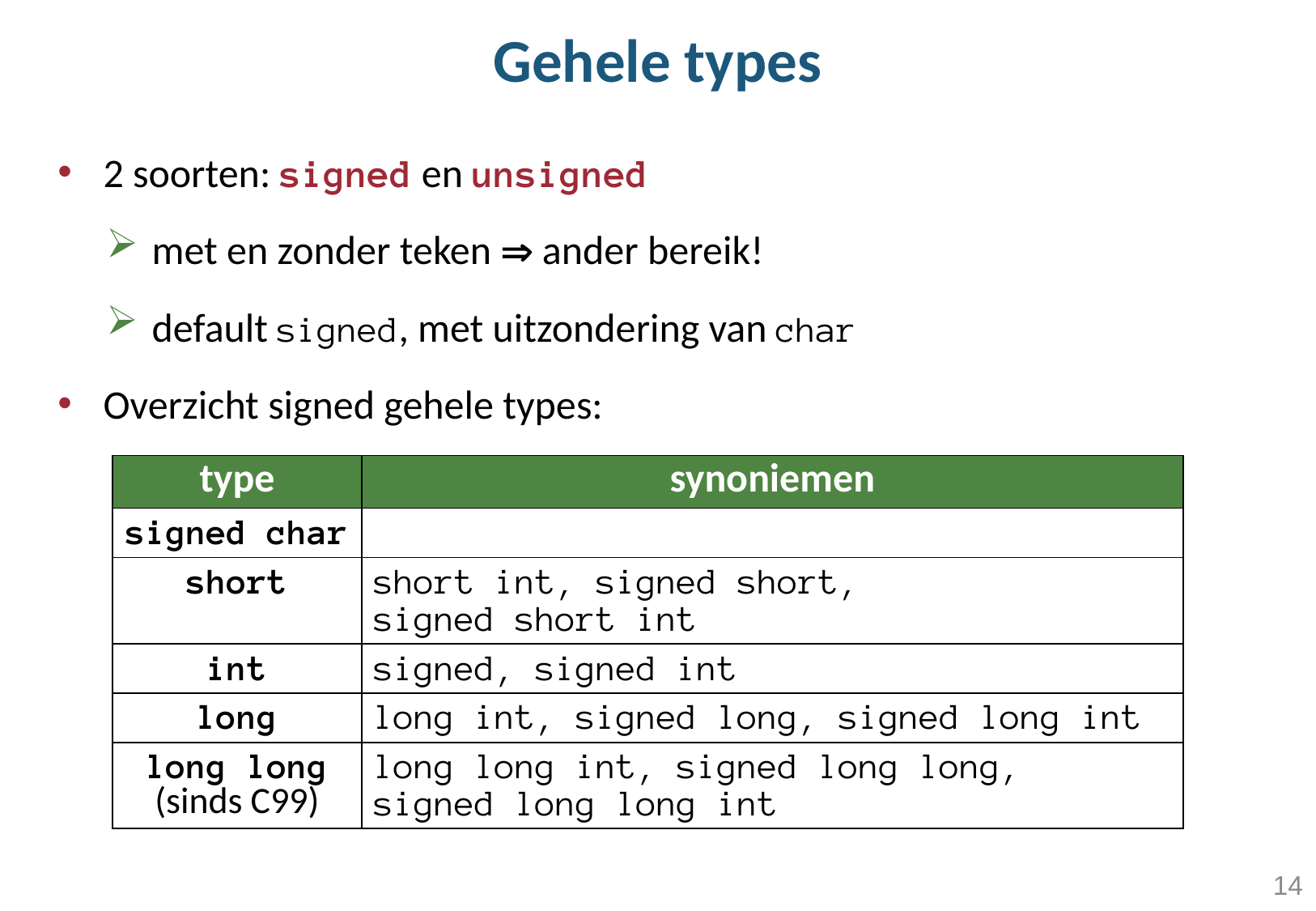

# Gehele types
2 soorten: signed en unsigned
met en zonder teken ⇒ ander bereik!
default signed, met uitzondering van char
Overzicht signed gehele types:
| type | synoniemen |
| --- | --- |
| signed char |  |
| short | short int, signed short, signed short int |
| int | signed, signed int |
| long | long int, signed long, signed long int |
| long long (sinds C99) | long long int, signed long long, signed long long int |
14